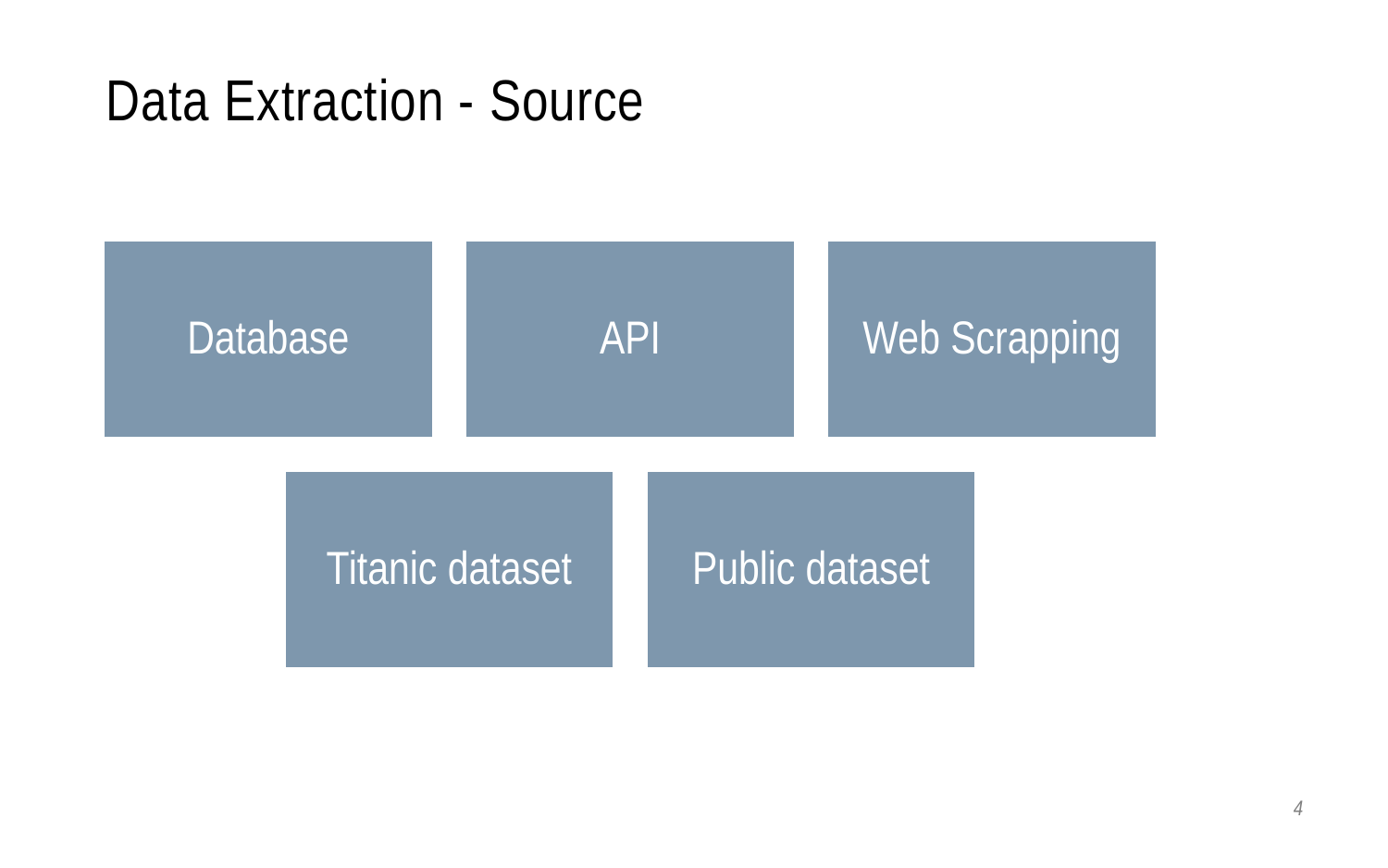

# Data Extraction - Source

Database
API
Web Scrapping
Titanic dataset
Public dataset